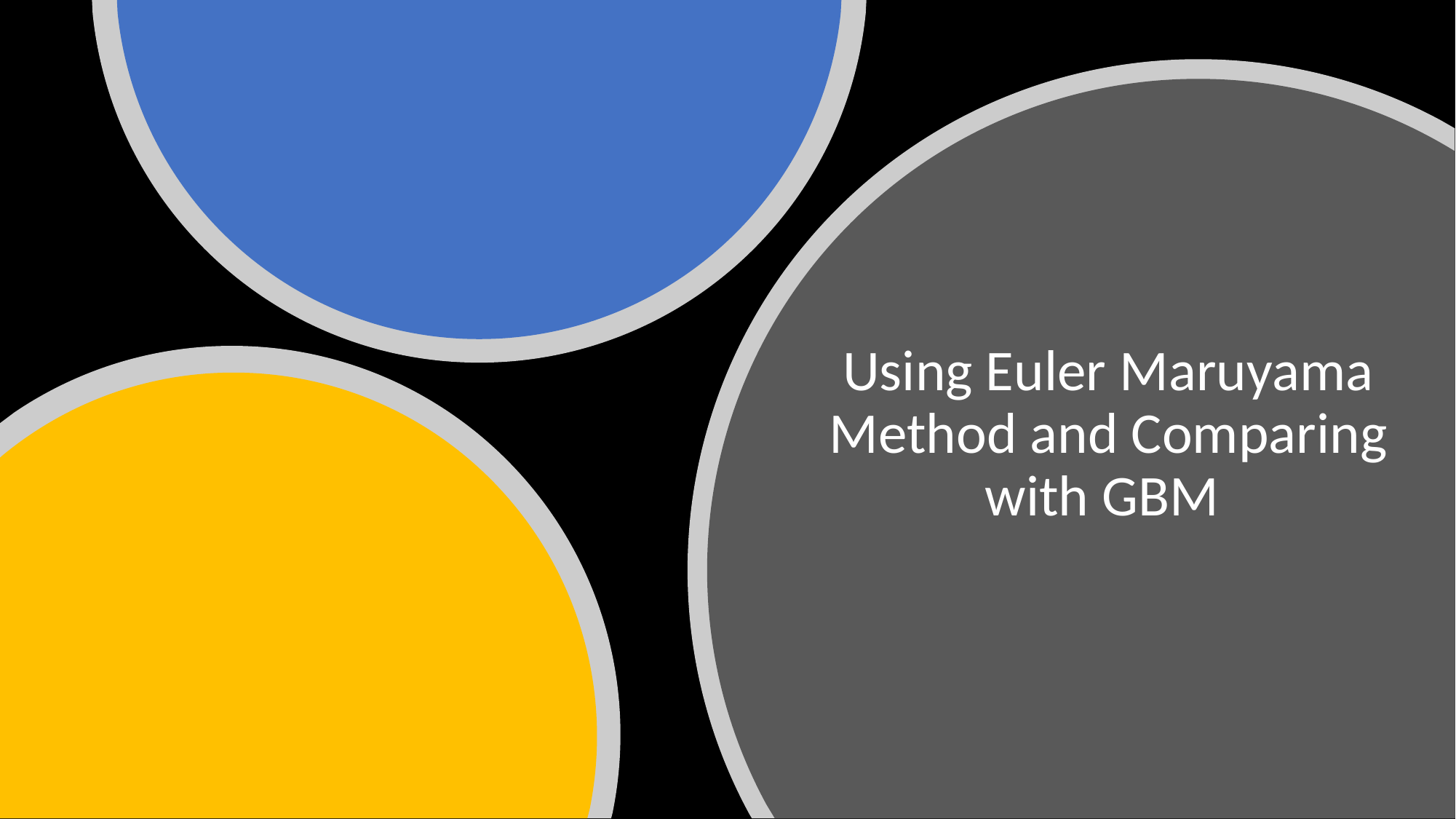

# Using Euler Maruyama Method and Comparing with GBM